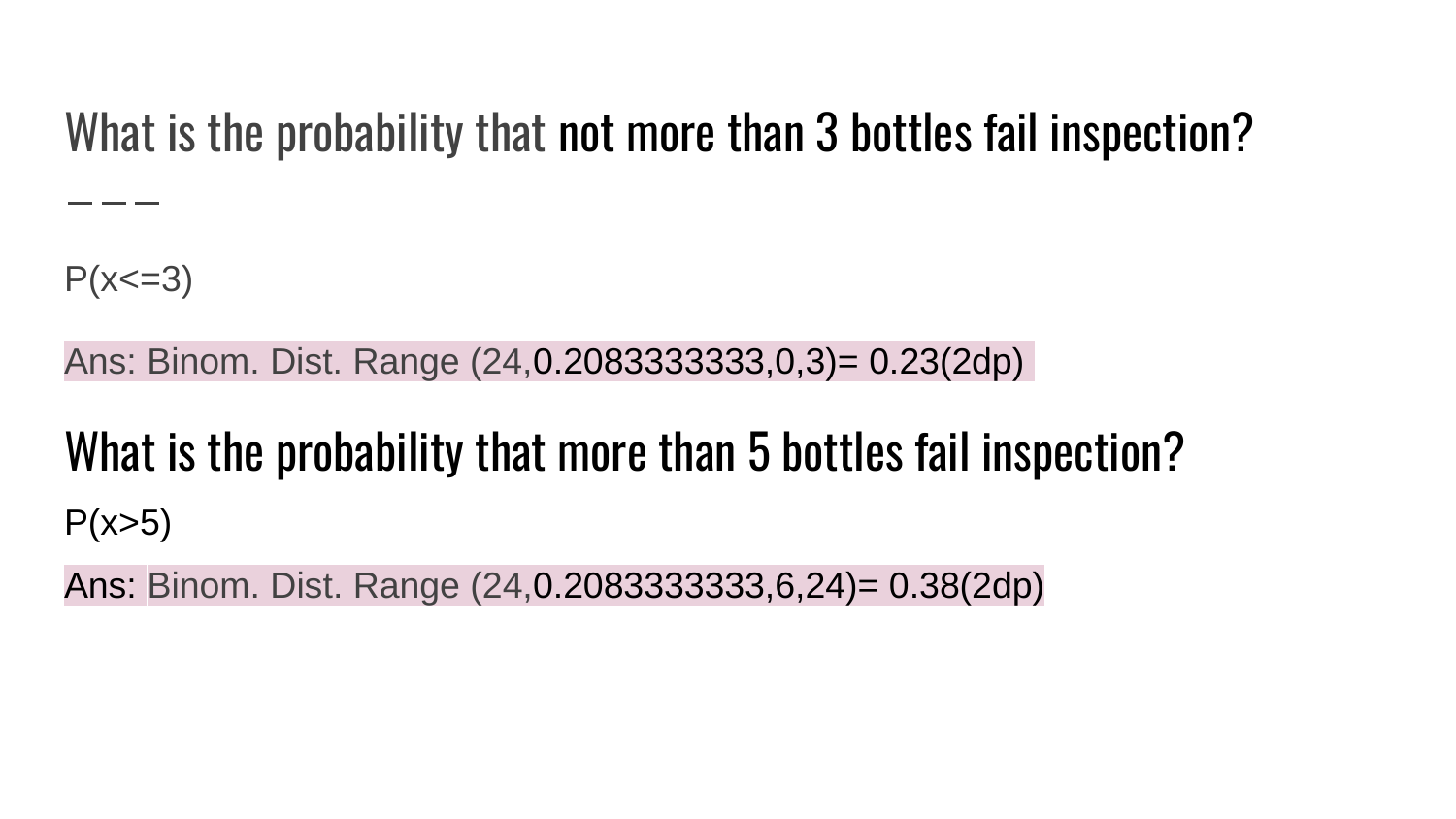

# What is the probability that not more than 3 bottles fail inspection?
P(x<=3)
Ans: Binom. Dist. Range (24,0.2083333333,0,3)= 0.23(2dp)
What is the probability that more than 5 bottles fail inspection?
P(x>5)
Ans: Binom. Dist. Range (24,0.2083333333,6,24)= 0.38(2dp)